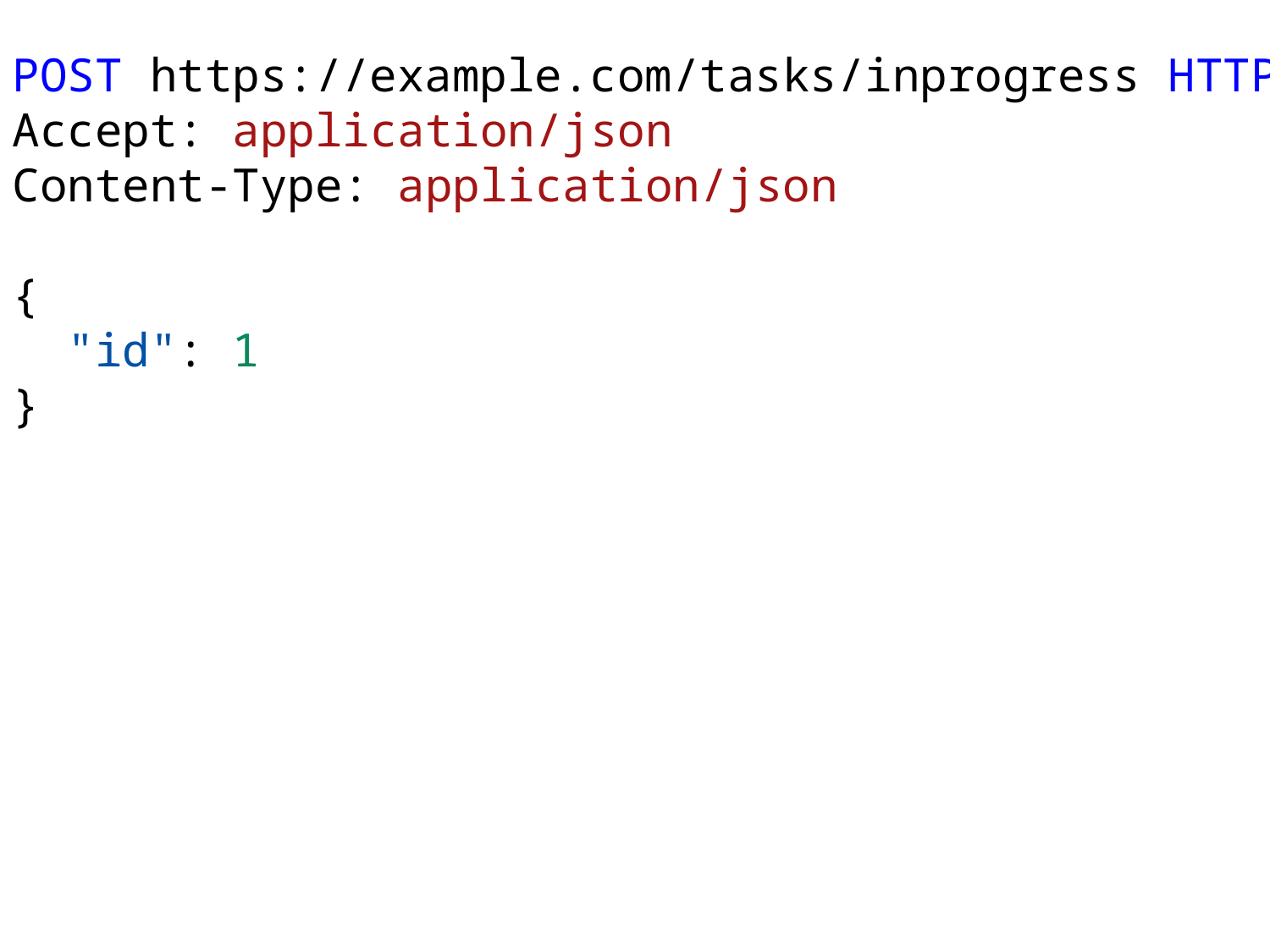

POST https://example.com/tasks/inprogress HTTP/1.1
Accept: application/json
Content-Type: application/json

{
  "id": 1
}